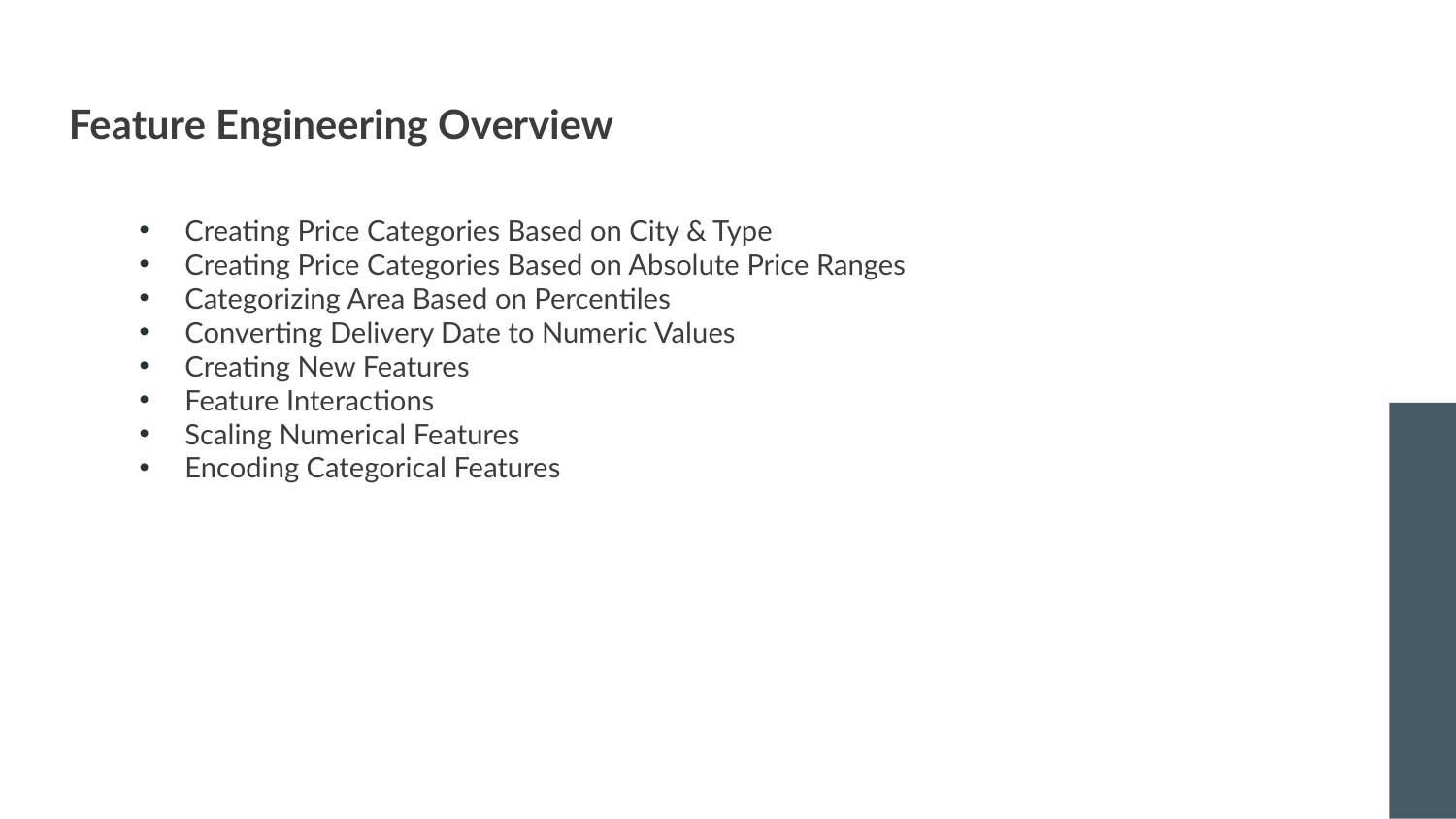

# Feature Engineering Overview
Creating Price Categories Based on City & Type
Creating Price Categories Based on Absolute Price Ranges
Categorizing Area Based on Percentiles
Converting Delivery Date to Numeric Values
Creating New Features
Feature Interactions
Scaling Numerical Features
Encoding Categorical Features